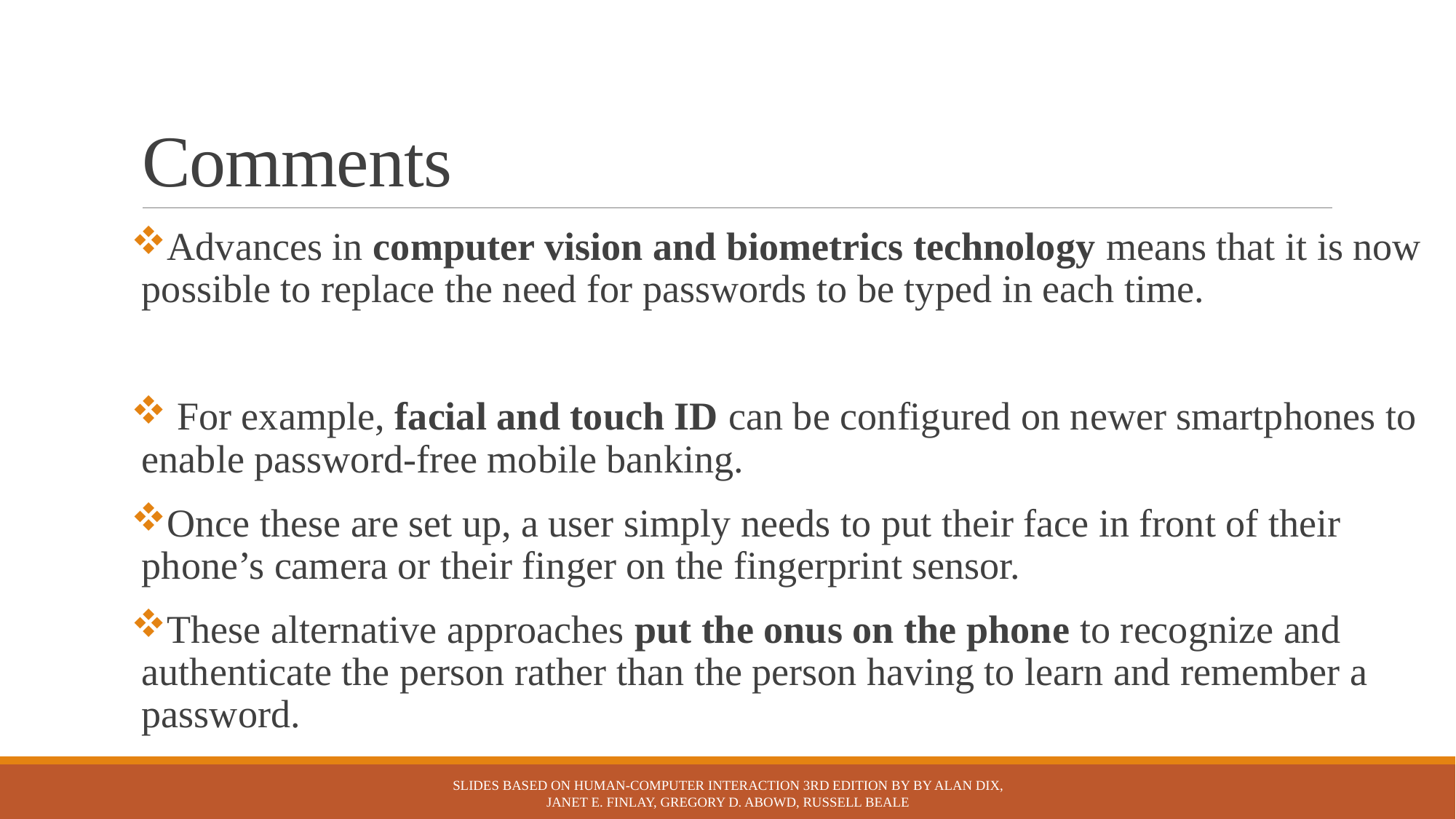

# Comments
Advances in computer vision and biometrics technology means that it is now possible to replace the need for passwords to be typed in each time.

 For example, facial and touch ID can be configured on newer smartphones to enable password-free mobile banking.
Once these are set up, a user simply needs to put their face in front of their phone’s camera or their finger on the fingerprint sensor.
These alternative approaches put the onus on the phone to recognize and authenticate the person rather than the person having to learn and remember a password.
Slides based on Human-Computer Interaction 3rd Edition by by Alan Dix, Janet E. Finlay, Gregory D. Abowd, Russell Beale